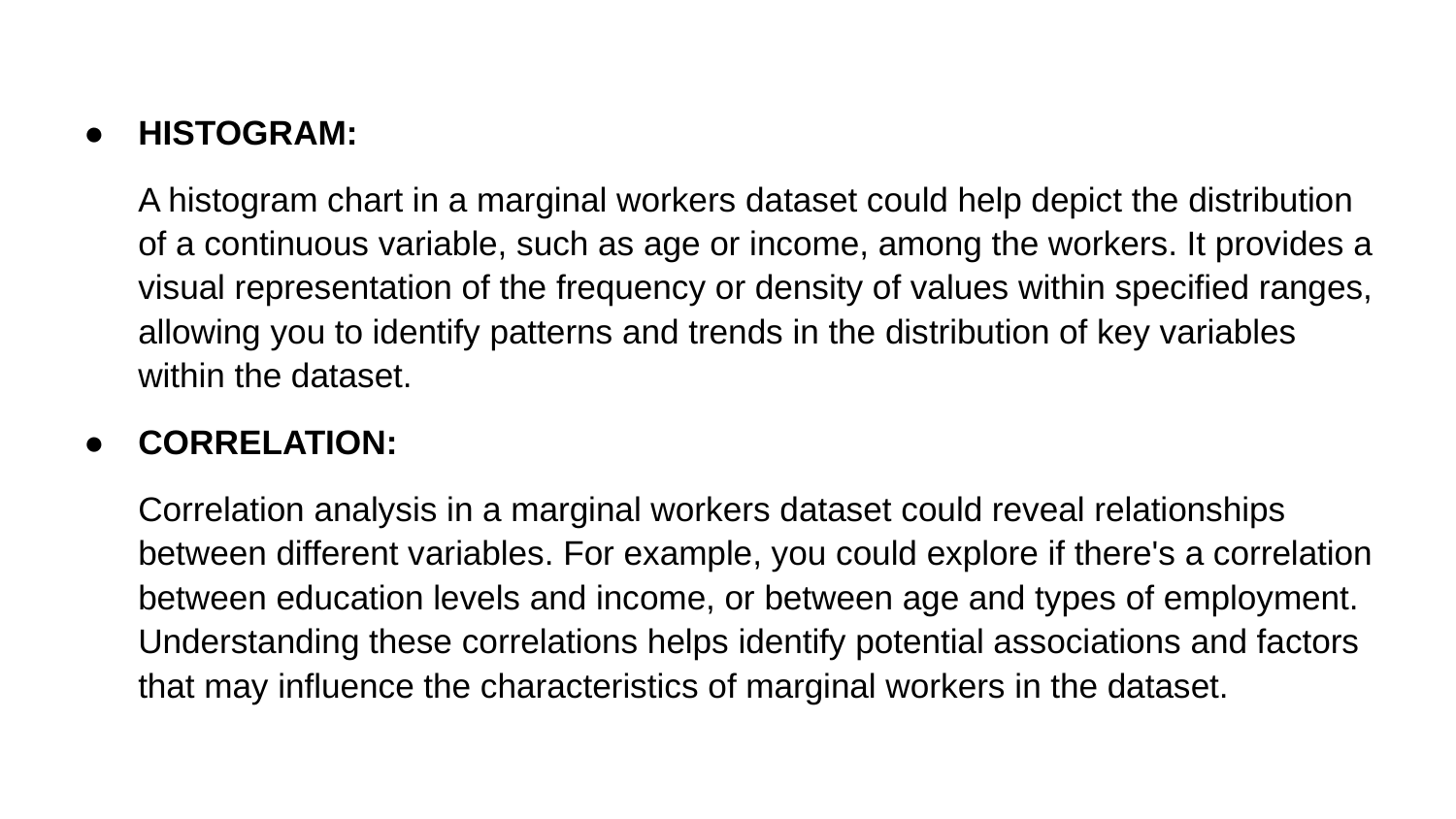

HISTOGRAM:
A histogram chart in a marginal workers dataset could help depict the distribution of a continuous variable, such as age or income, among the workers. It provides a visual representation of the frequency or density of values within specified ranges, allowing you to identify patterns and trends in the distribution of key variables within the dataset.
CORRELATION:
Correlation analysis in a marginal workers dataset could reveal relationships between different variables. For example, you could explore if there's a correlation between education levels and income, or between age and types of employment. Understanding these correlations helps identify potential associations and factors that may influence the characteristics of marginal workers in the dataset.